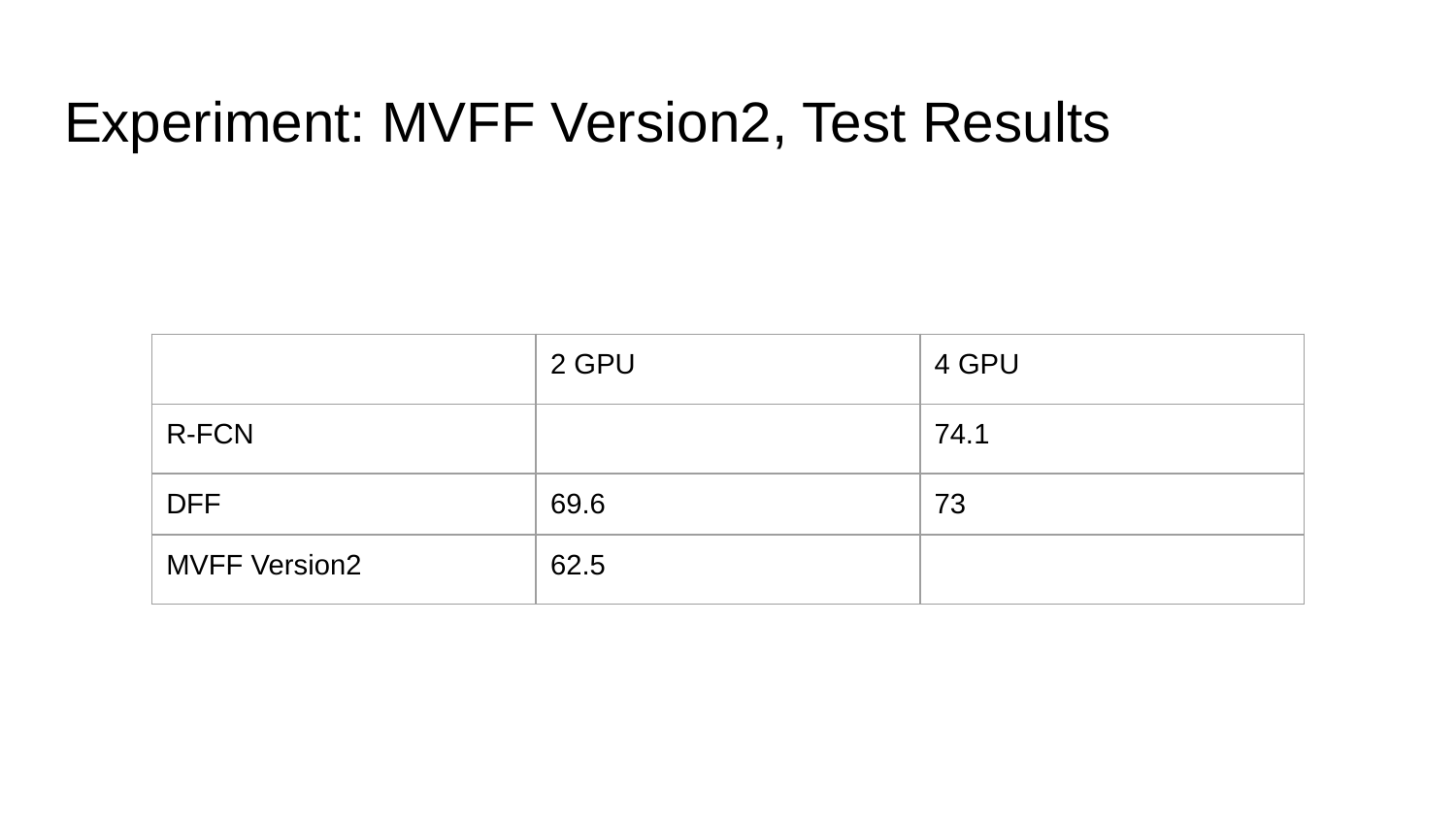

# Experiment: MVFF Version2, Test Results

|  | 2 GPU | 4 GPU |
| --- | --- | --- |
| R-FCN |  | 74.1 |
| DFF | 69.6 | 73 |
| MVFF Version2 | 62.5 |  |